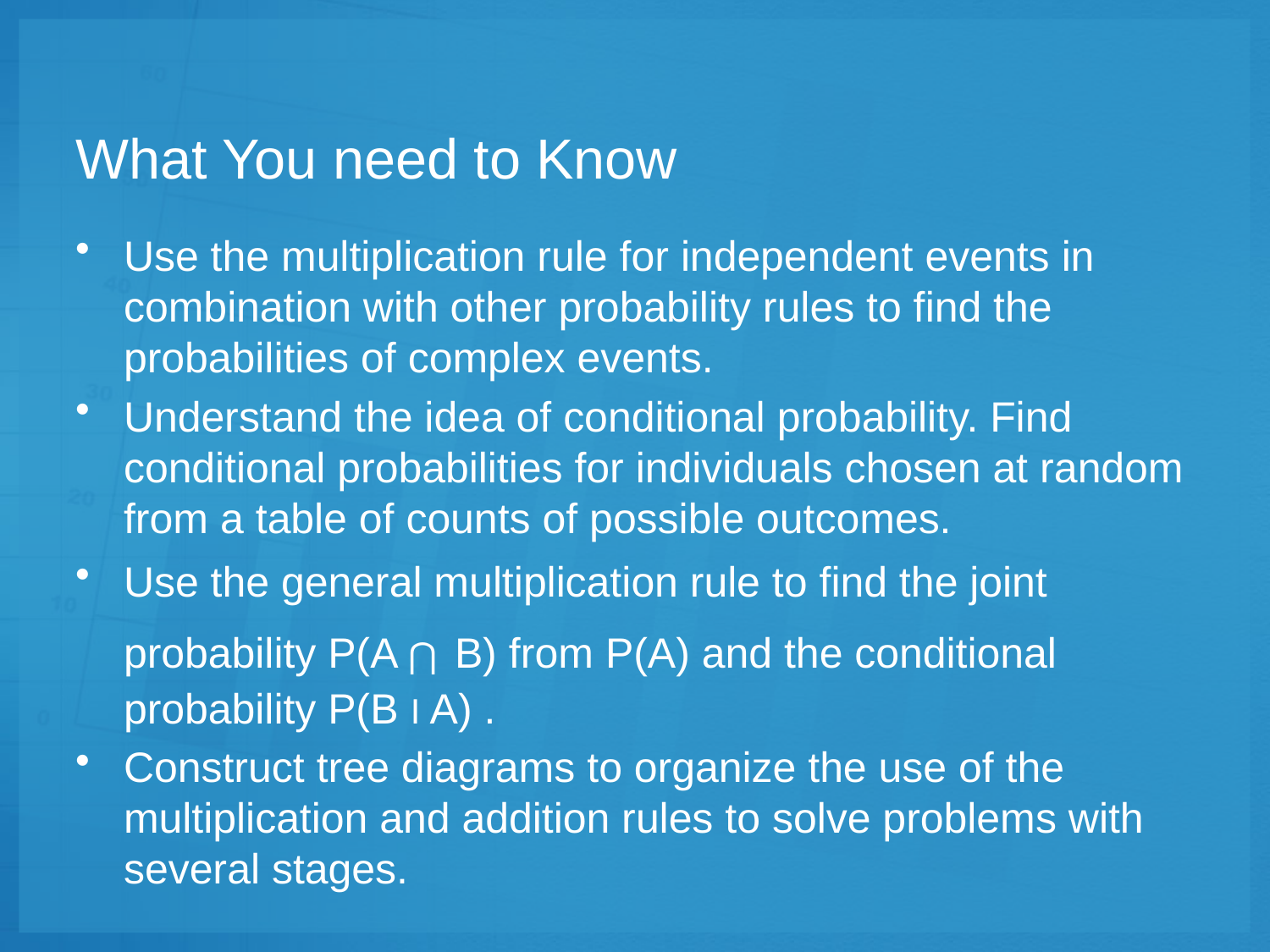

# What You need to Know
Use the multiplication rule for independent events in combination with other probability rules to find the probabilities of complex events.
Understand the idea of conditional probability. Find conditional probabilities for individuals chosen at random from a table of counts of possible outcomes.
Use the general multiplication rule to find the joint probability P(A ⋂ B) from P(A) and the conditional probability P(B I A) .
Construct tree diagrams to organize the use of the multiplication and addition rules to solve problems with several stages.